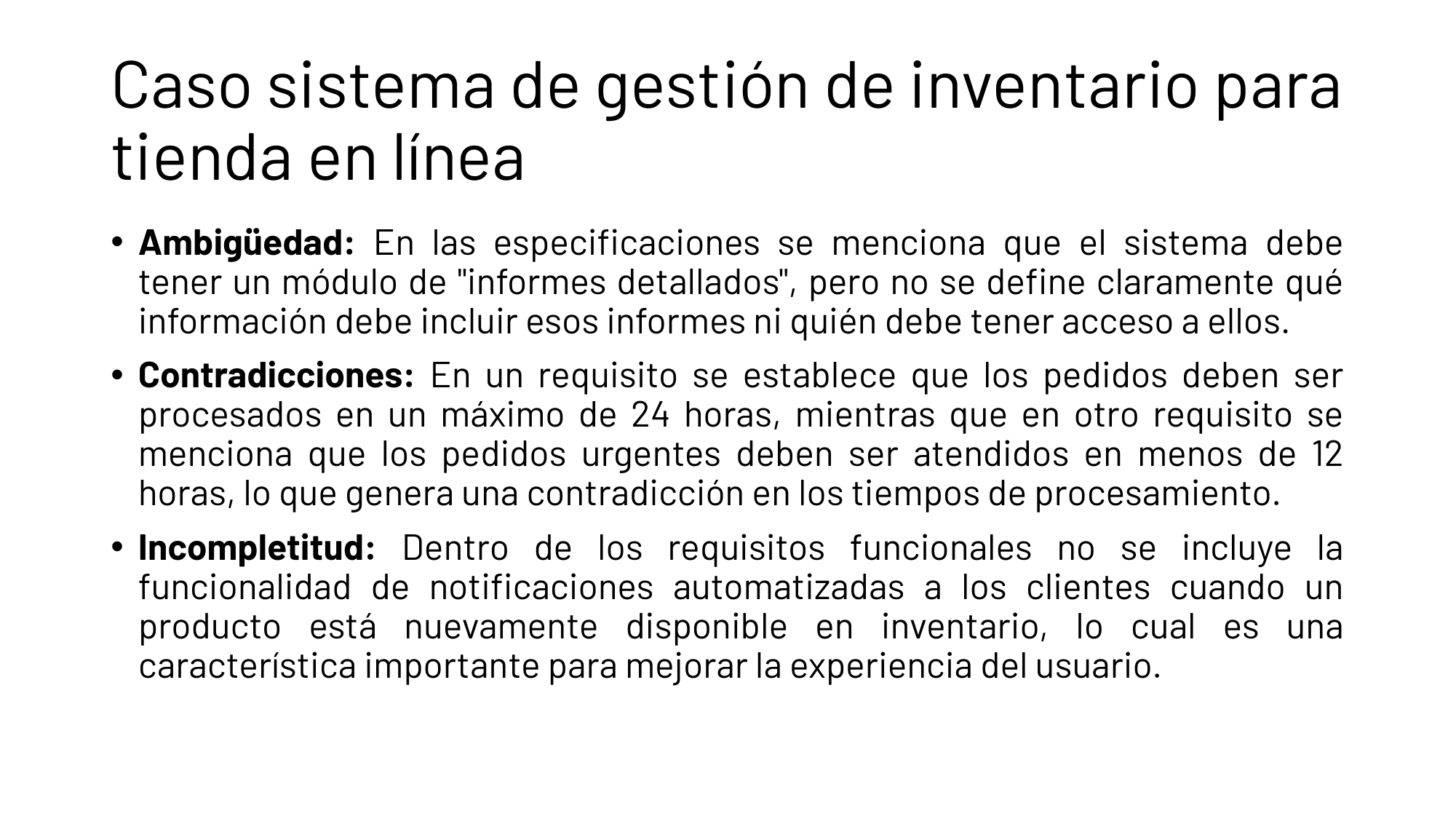

# Caso sistema de gestión de inventario para tienda en línea
Ambigüedad: En las especificaciones se menciona que el sistema debe tener un módulo de "informes detallados", pero no se define claramente qué información debe incluir esos informes ni quién debe tener acceso a ellos.
Contradicciones: En un requisito se establece que los pedidos deben ser procesados en un máximo de 24 horas, mientras que en otro requisito se menciona que los pedidos urgentes deben ser atendidos en menos de 12 horas, lo que genera una contradicción en los tiempos de procesamiento.
Incompletitud: Dentro de los requisitos funcionales no se incluye la funcionalidad de notificaciones automatizadas a los clientes cuando un producto está nuevamente disponible en inventario, lo cual es una característica importante para mejorar la experiencia del usuario.